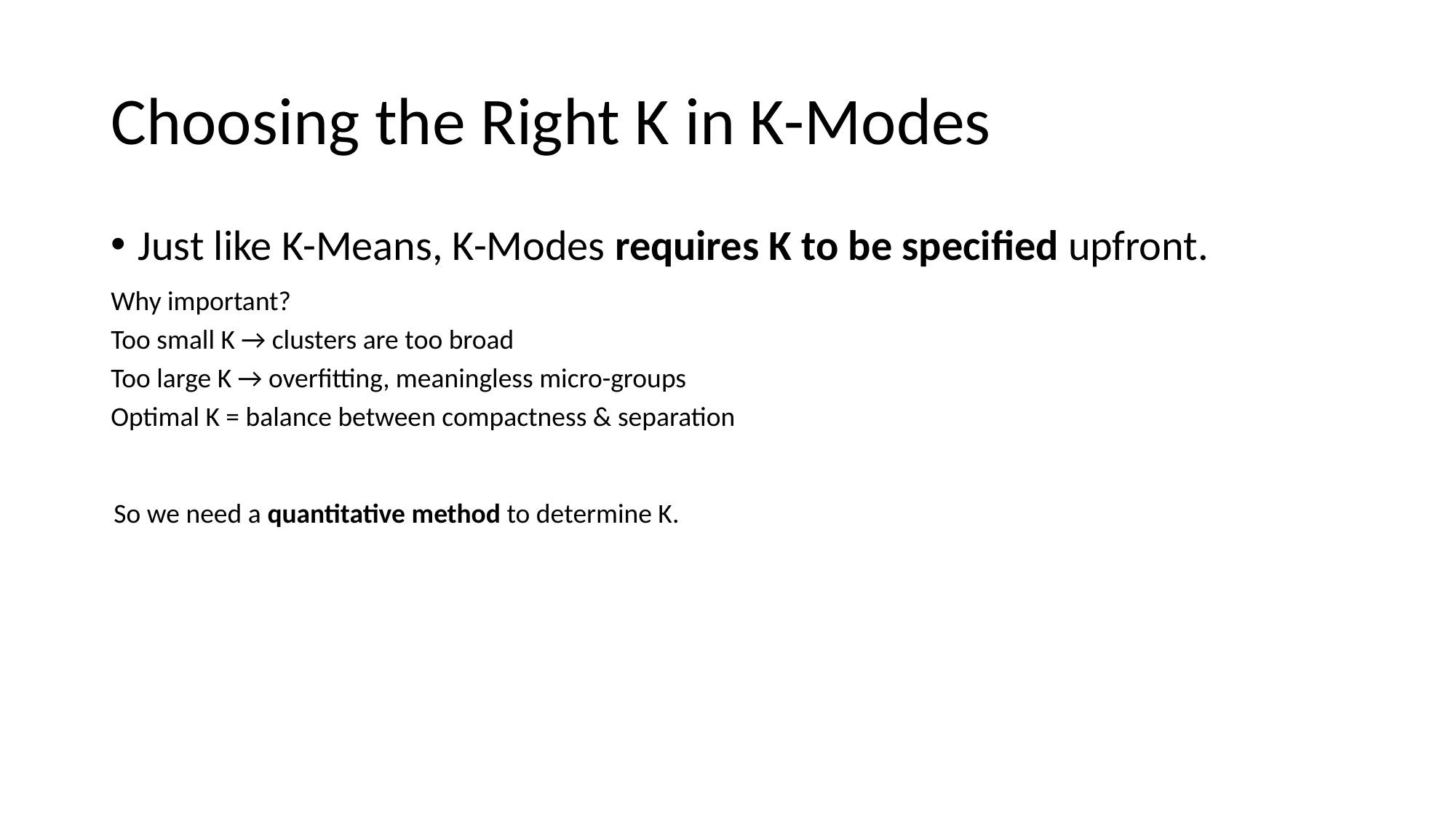

# Choosing the Right K in K-Modes
Just like K-Means, K-Modes requires K to be specified upfront.
| Why important? |
| --- |
| Too small K → clusters are too broad |
| Too large K → overfitting, meaningless micro-groups |
| Optimal K = balance between compactness & separation |
So we need a quantitative method to determine K.